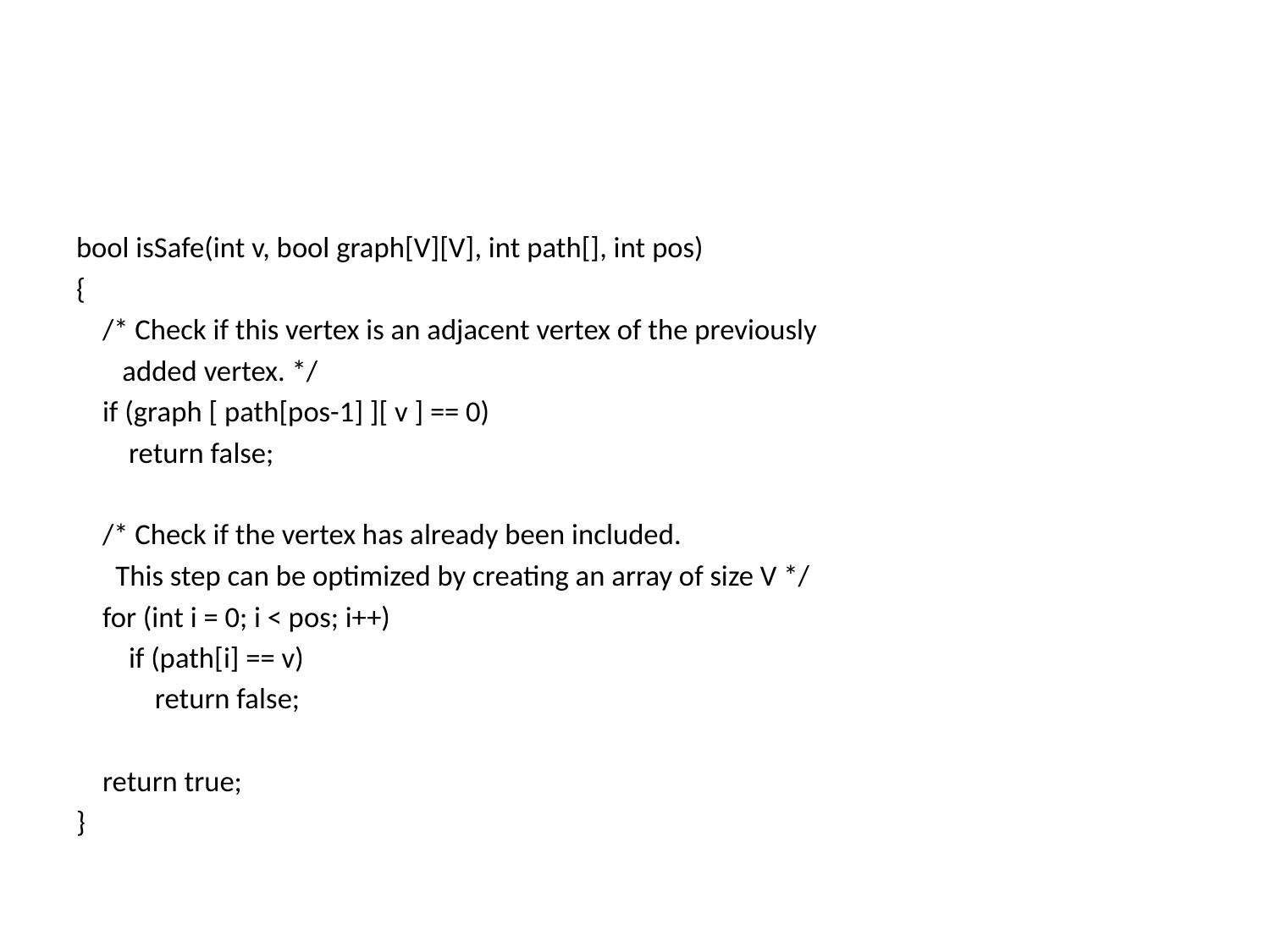

#
bool isSafe(int v, bool graph[V][V], int path[], int pos)
{
    /* Check if this vertex is an adjacent vertex of the previously
       added vertex. */
    if (graph [ path[pos-1] ][ v ] == 0)
        return false;

    /* Check if the vertex has already been included.
      This step can be optimized by creating an array of size V */
    for (int i = 0; i < pos; i++)
        if (path[i] == v)
            return false;

    return true;
}